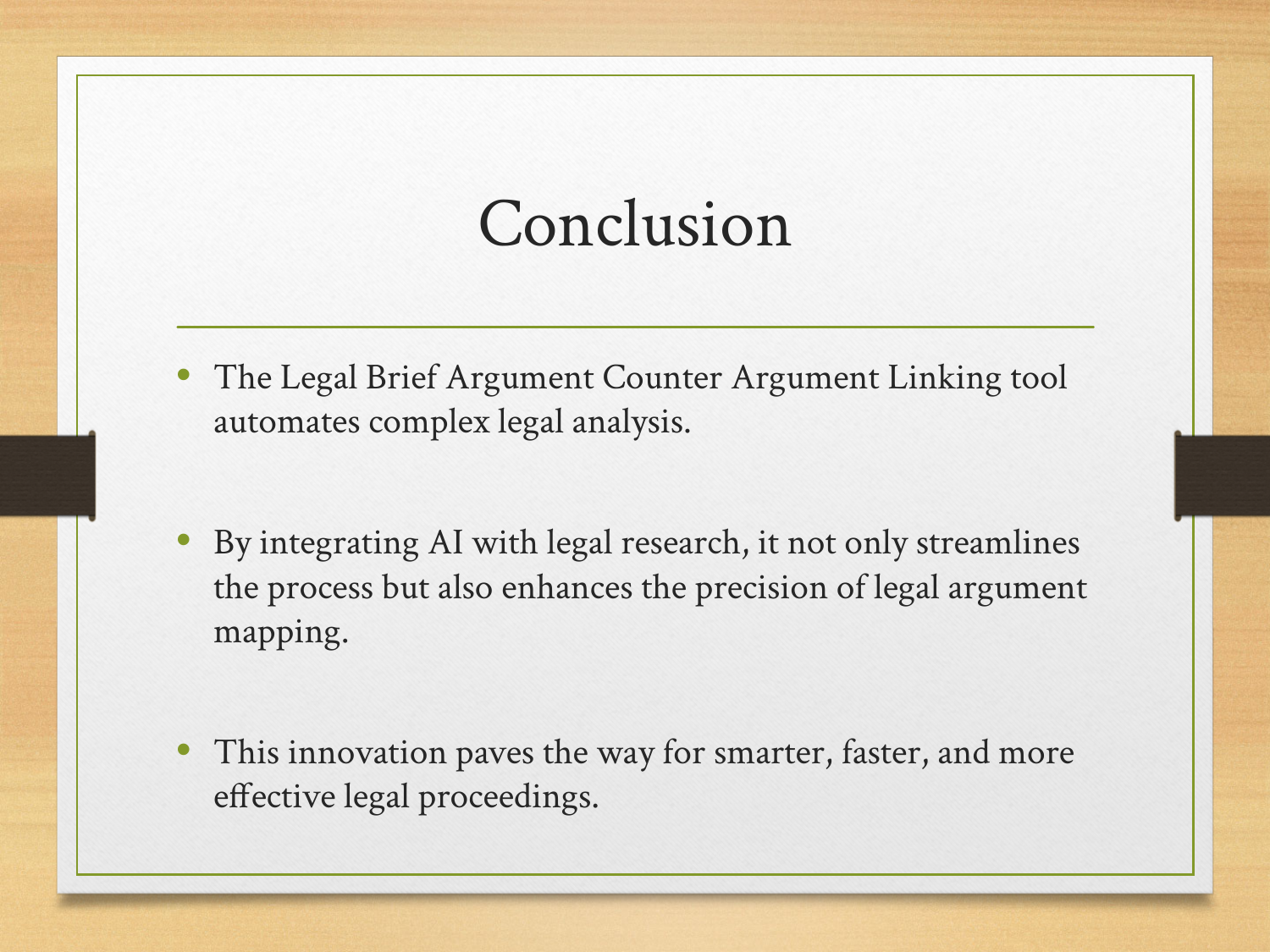

# Conclusion
The Legal Brief Argument Counter Argument Linking tool automates complex legal analysis.

By integrating AI with legal research, it not only streamlines the process but also enhances the precision of legal argument mapping.

This innovation paves the way for smarter, faster, and more effective legal proceedings.